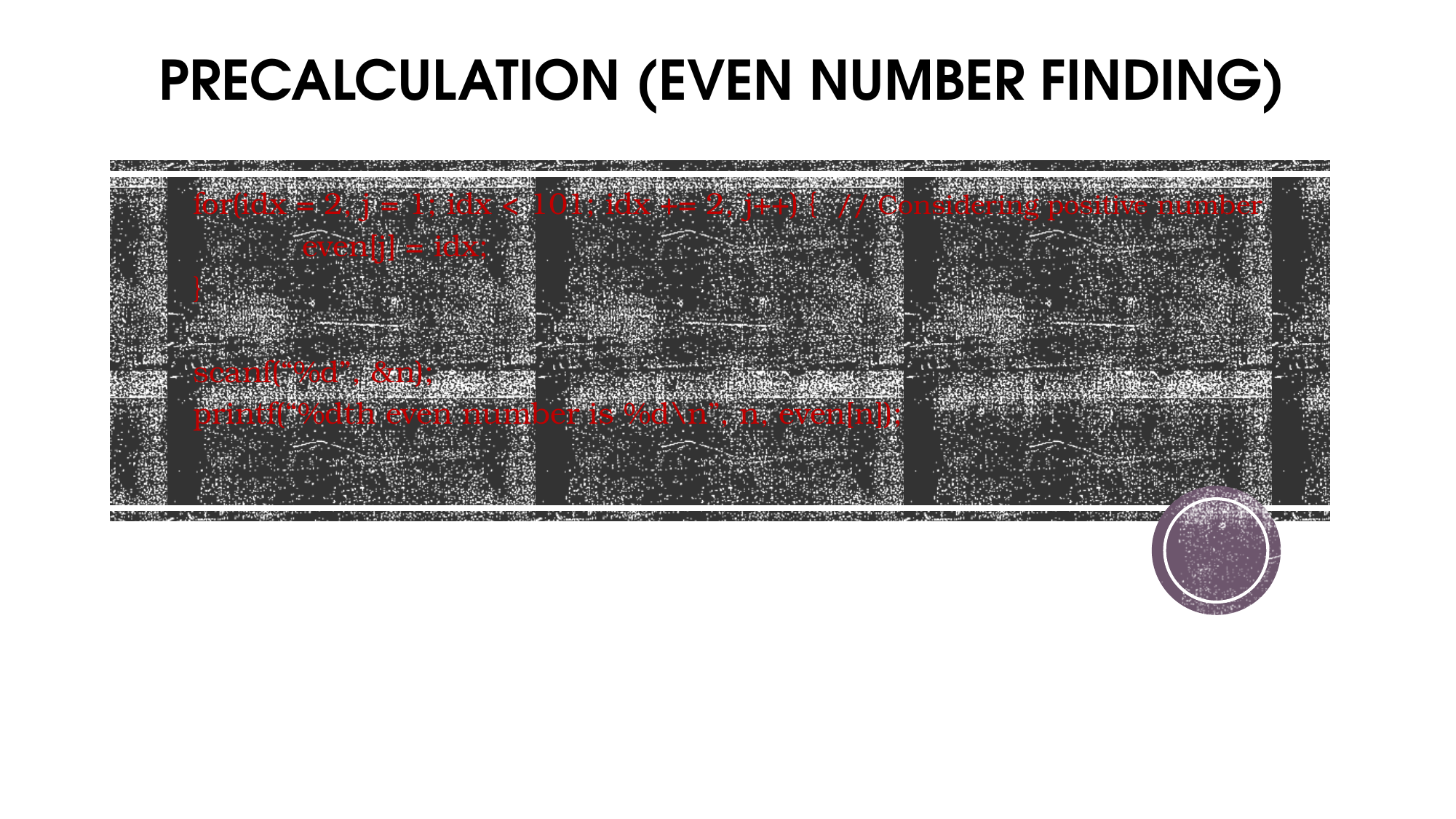

# PRECALCULATION (EVEN NUMBER FINDING)
for(idx = 2, j = 1; idx < 101; idx += 2, j++) {  // Considering positive number
	even[j] = idx;
}

scanf(“%d”, &n);
printf(“%dth even number is %d\n”, n, even[n]);